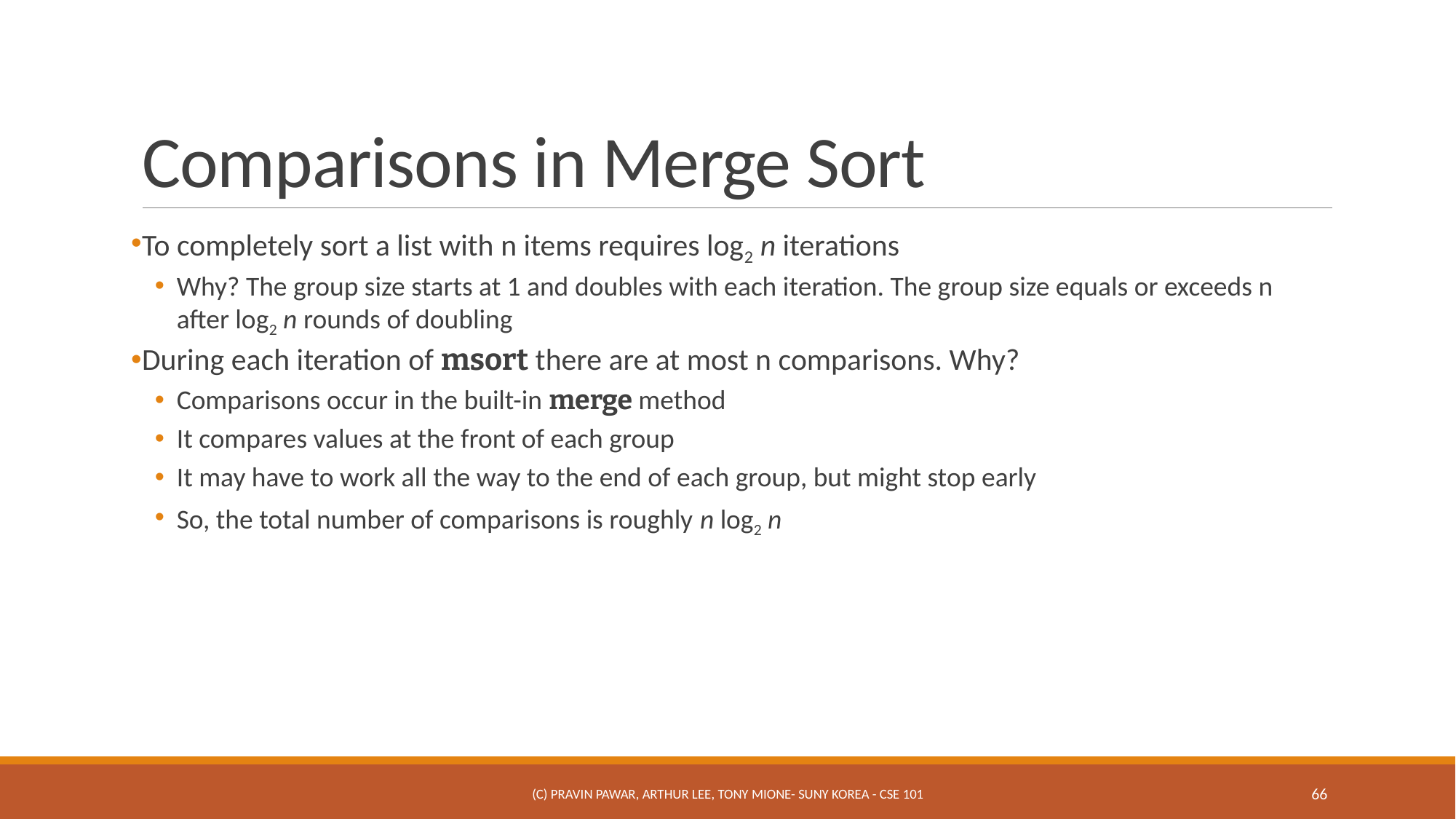

# Comparisons in Merge Sort
To completely sort a list with n items requires log2 n iterations
Why? The group size starts at 1 and doubles with each iteration. The group size equals or exceeds n after log2 n rounds of doubling
During each iteration of msort there are at most n comparisons. Why?
Comparisons occur in the built-in merge method
It compares values at the front of each group
It may have to work all the way to the end of each group, but might stop early
So, the total number of comparisons is roughly n log2 n

(c) Pravin Pawar, Arthur Lee, Tony Mione- SUNY Korea - CSE 101
66